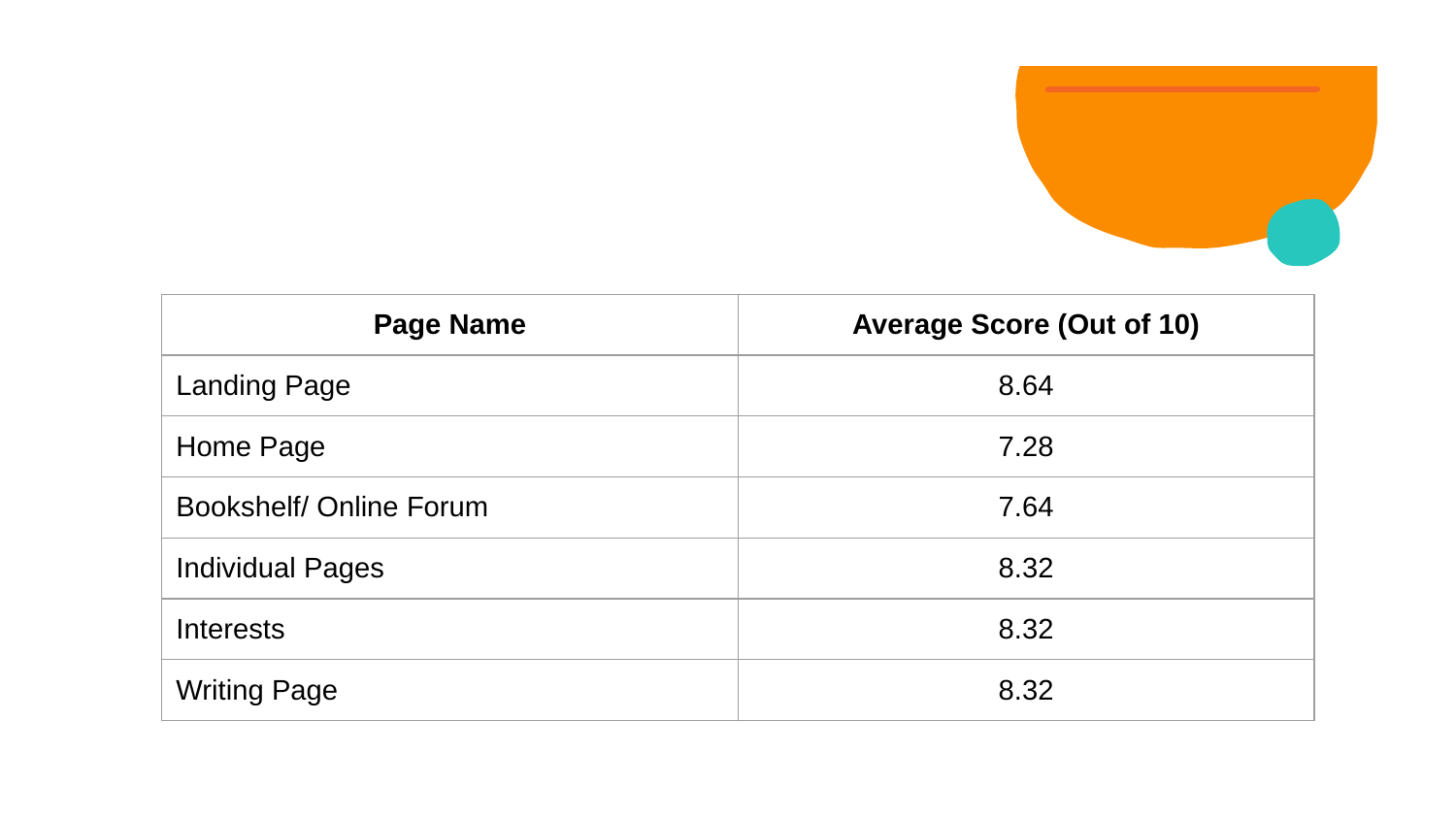

Survey Results
| Page Name | Average Score (Out of 10) |
| --- | --- |
| Landing Page | 8.64 |
| Home Page | 7.28 |
| Bookshelf/ Online Forum | 7.64 |
| Individual Pages | 8.32 |
| Interests | 8.32 |
| Writing Page | 8.32 |
# —John Cage